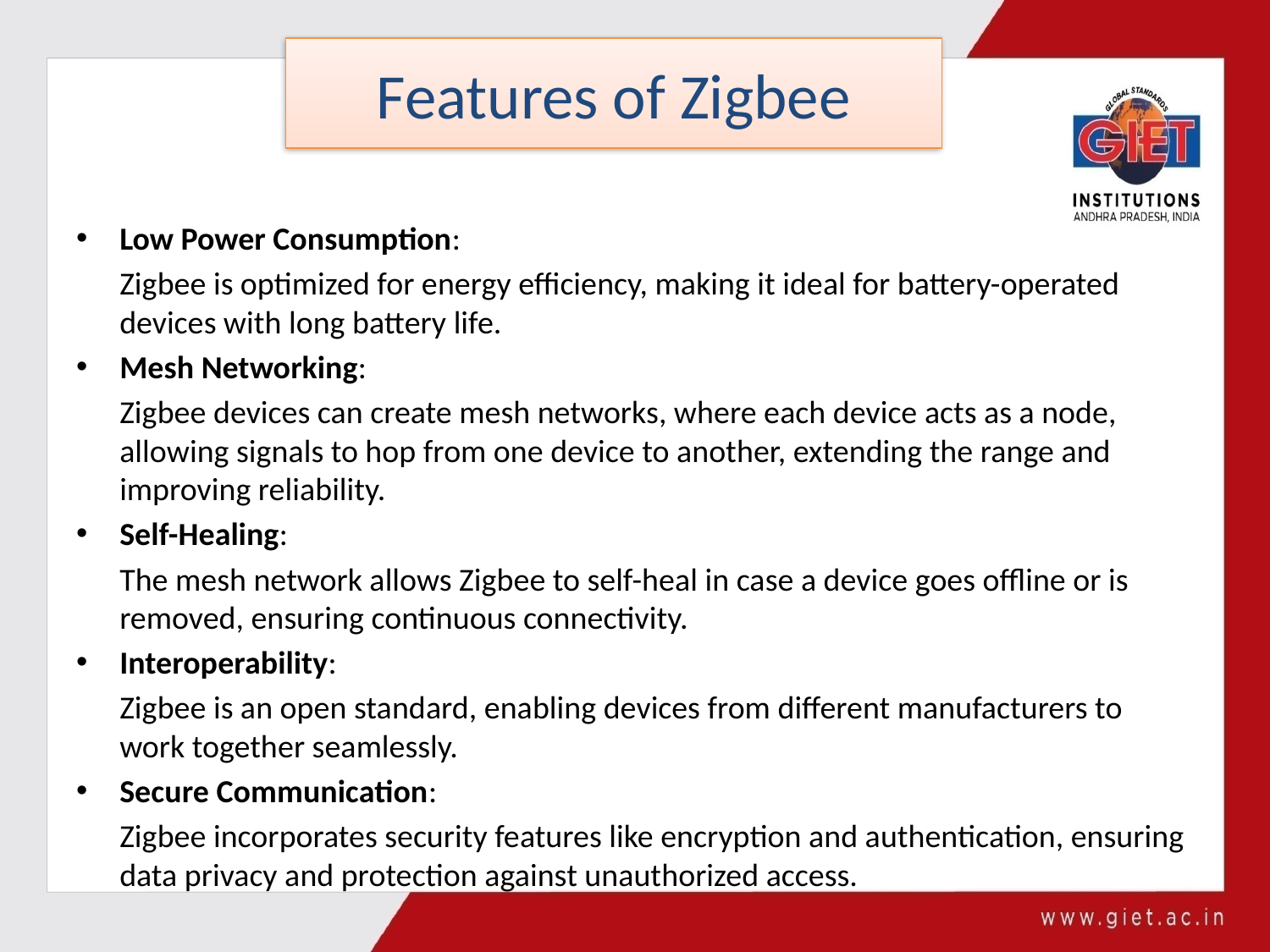

# Features of Zigbee
Low Power Consumption:
	Zigbee is optimized for energy efficiency, making it ideal for battery-operated devices with long battery life.
Mesh Networking:
	Zigbee devices can create mesh networks, where each device acts as a node, allowing signals to hop from one device to another, extending the range and improving reliability.
Self-Healing:
	The mesh network allows Zigbee to self-heal in case a device goes offline or is removed, ensuring continuous connectivity.
Interoperability:
	Zigbee is an open standard, enabling devices from different manufacturers to work together seamlessly.
Secure Communication:
	Zigbee incorporates security features like encryption and authentication, ensuring data privacy and protection against unauthorized access.